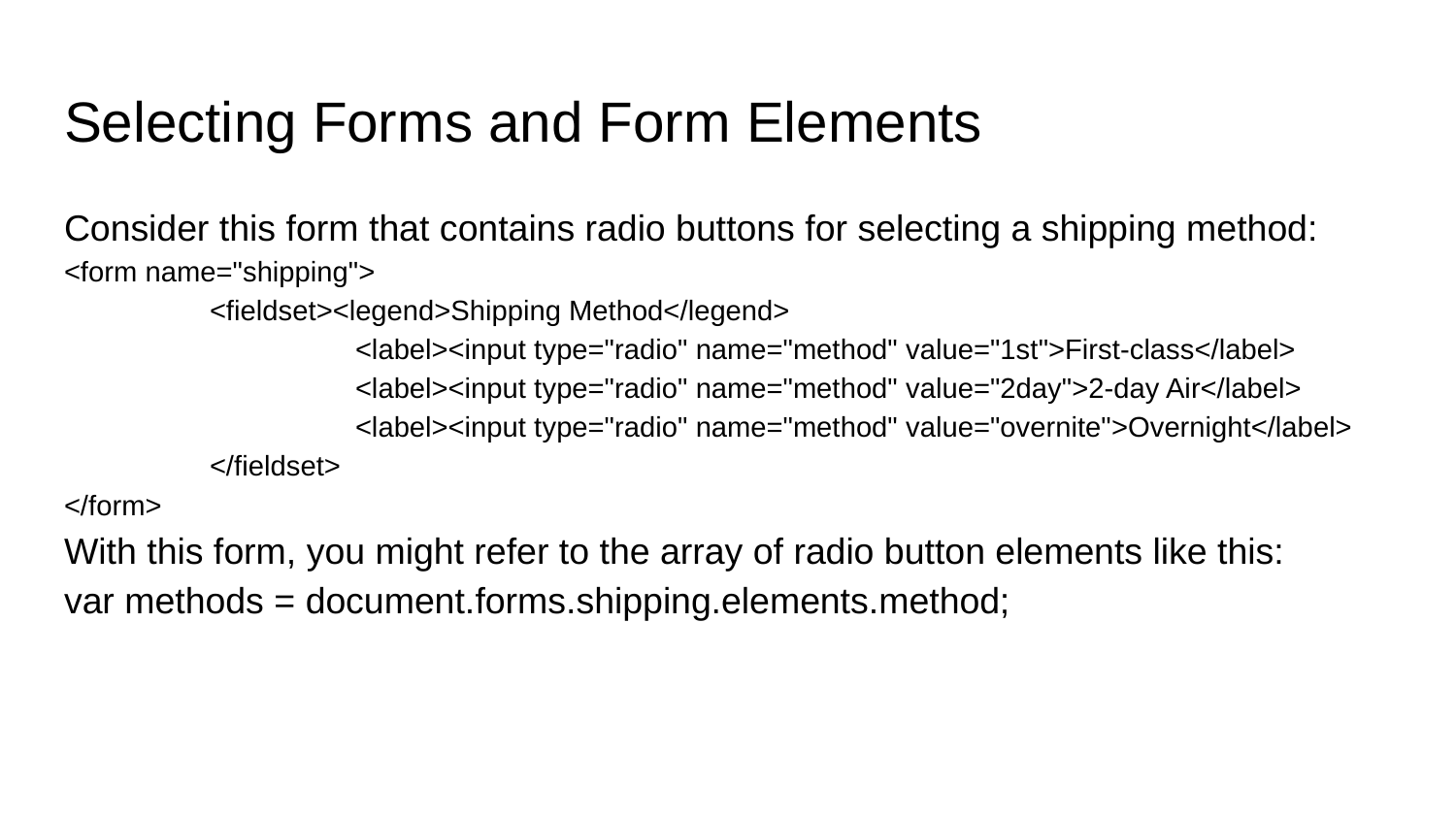

# Selecting Forms and Form Elements
Consider this form that contains radio buttons for selecting a shipping method:
<form name="shipping">
	<fieldset><legend>Shipping Method</legend>
		<label><input type="radio" name="method" value="1st">First-class</label>
		<label><input type="radio" name="method" value="2day">2-day Air</label>
		<label><input type="radio" name="method" value="overnite">Overnight</label>
	</fieldset>
</form>
With this form, you might refer to the array of radio button elements like this:
var methods = document.forms.shipping.elements.method;